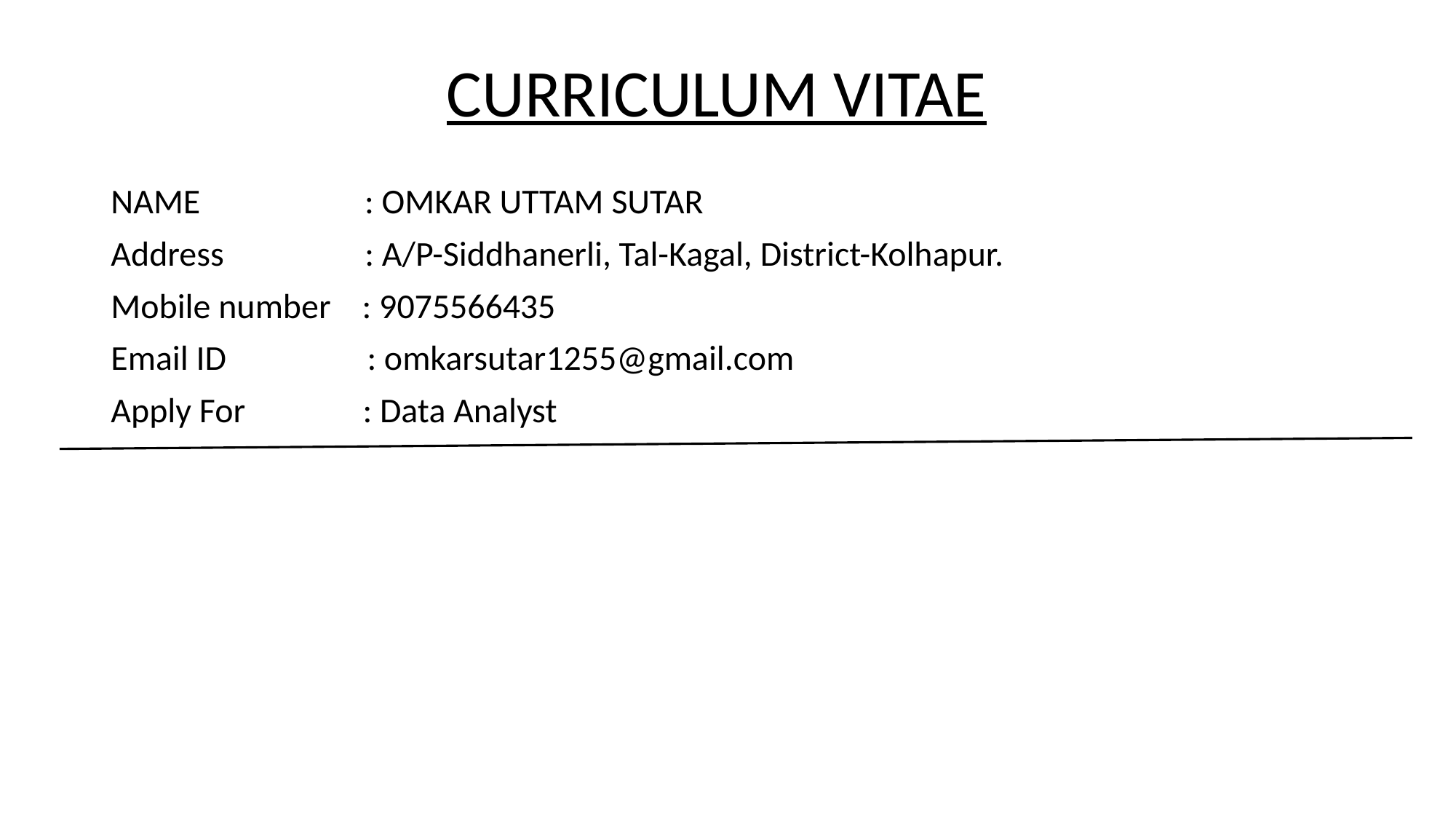

# CURRICULUM VITAE
NAME                     : OMKAR UTTAM SUTAR
Address                  : A/P-Siddhanerli, Tal-Kagal, District-Kolhapur.
Mobile number    : 9075566435
Email ID                  : omkarsutar1255@gmail.com
Apply For               : Data Analyst